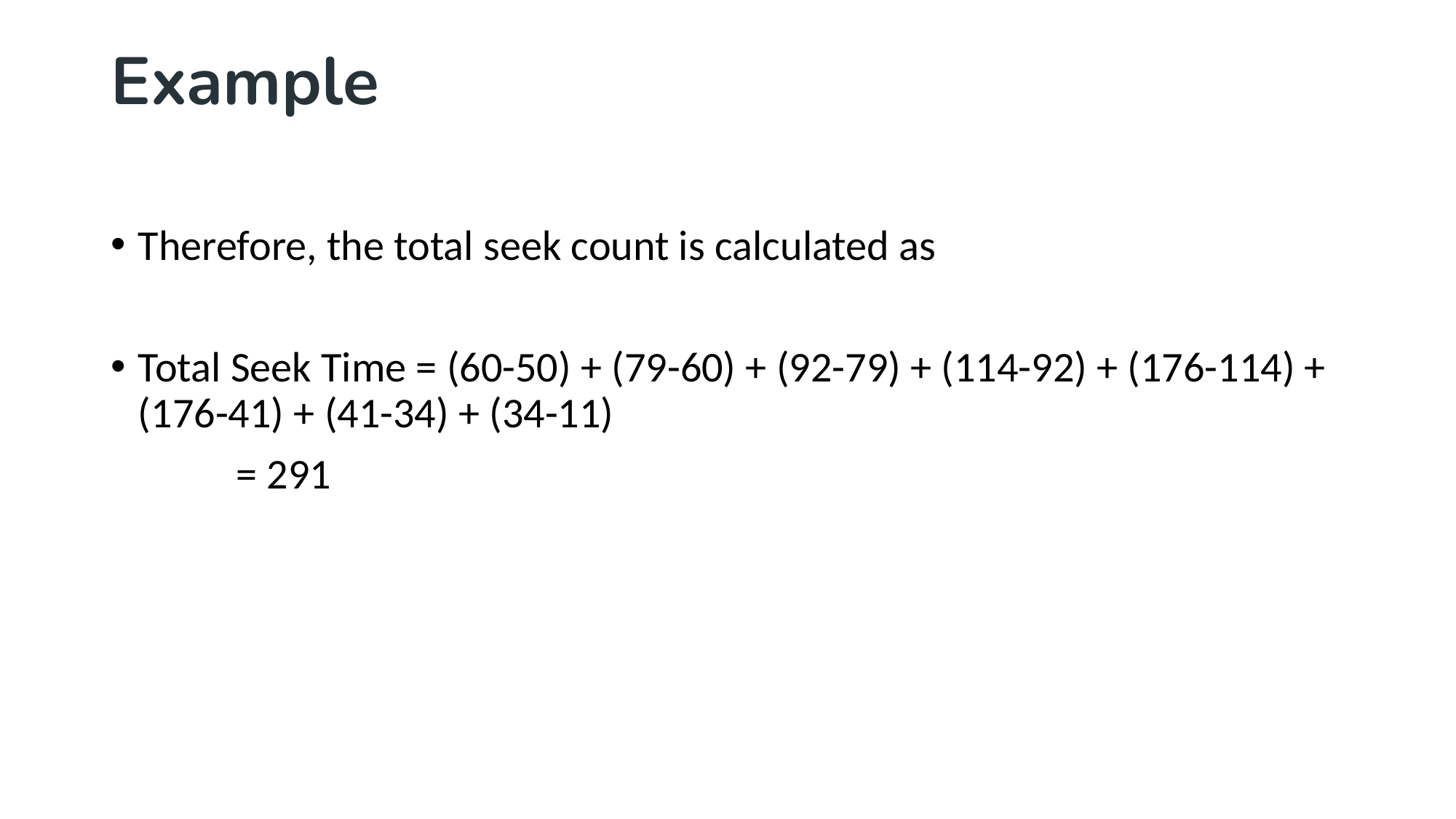

# Example
Therefore, the total seek count is calculated as

Total Seek Time = (60-50) + (79-60) + (92-79) + (114-92) + (176-114) + (176-41) + (41-34) + (34-11)
             = 291